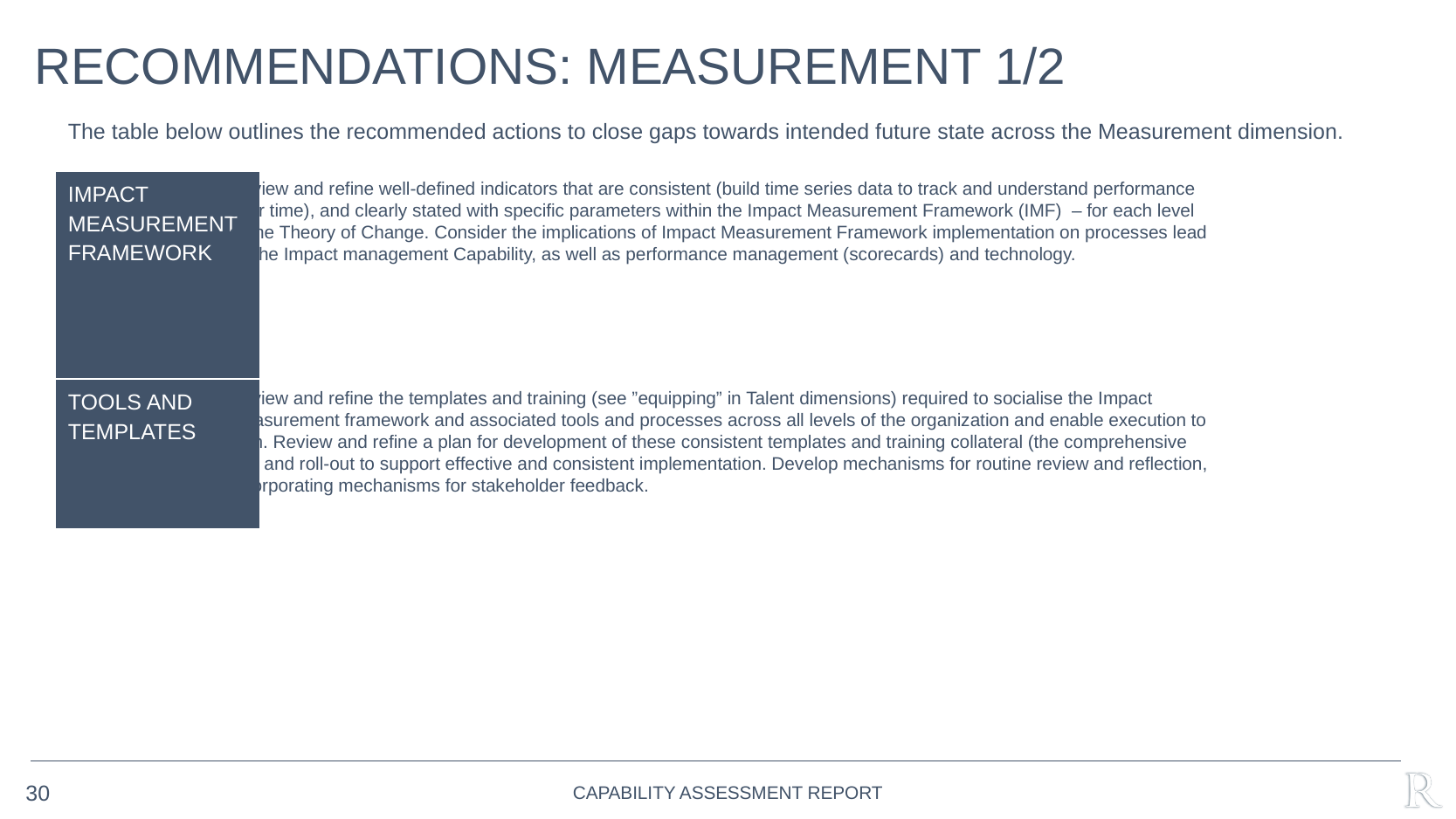

# Recommendations: MEASUREMENT 1/2
The table below outlines the recommended actions to close gaps towards intended future state across the Measurement dimension.
Review and refine well-defined indicators that are consistent (build time series data to track and understand performance
over time), and clearly stated with specific parameters within the Impact Measurement Framework (IMF)  – for each level
of the Theory of Change. Consider the implications of Impact Measurement Framework implementation on processes lead
by the Impact management Capability, as well as performance management (scorecards) and technology.​
| Impact Measurement Framework |  |
| --- | --- |
| Tools and Templates |  |
Review and refine the templates and training (see ”equipping” in Talent dimensions) required to socialise the Impact
Measurement framework and associated tools and processes across all levels of the organization and enable execution to
plan. Review and refine a plan for development of these consistent templates and training collateral (the comprehensive
set) and roll-out to support effective and consistent implementation. Develop mechanisms for routine review and reflection,
incorporating mechanisms for stakeholder feedback. ​​
30
Capability ASSESSMENT Report